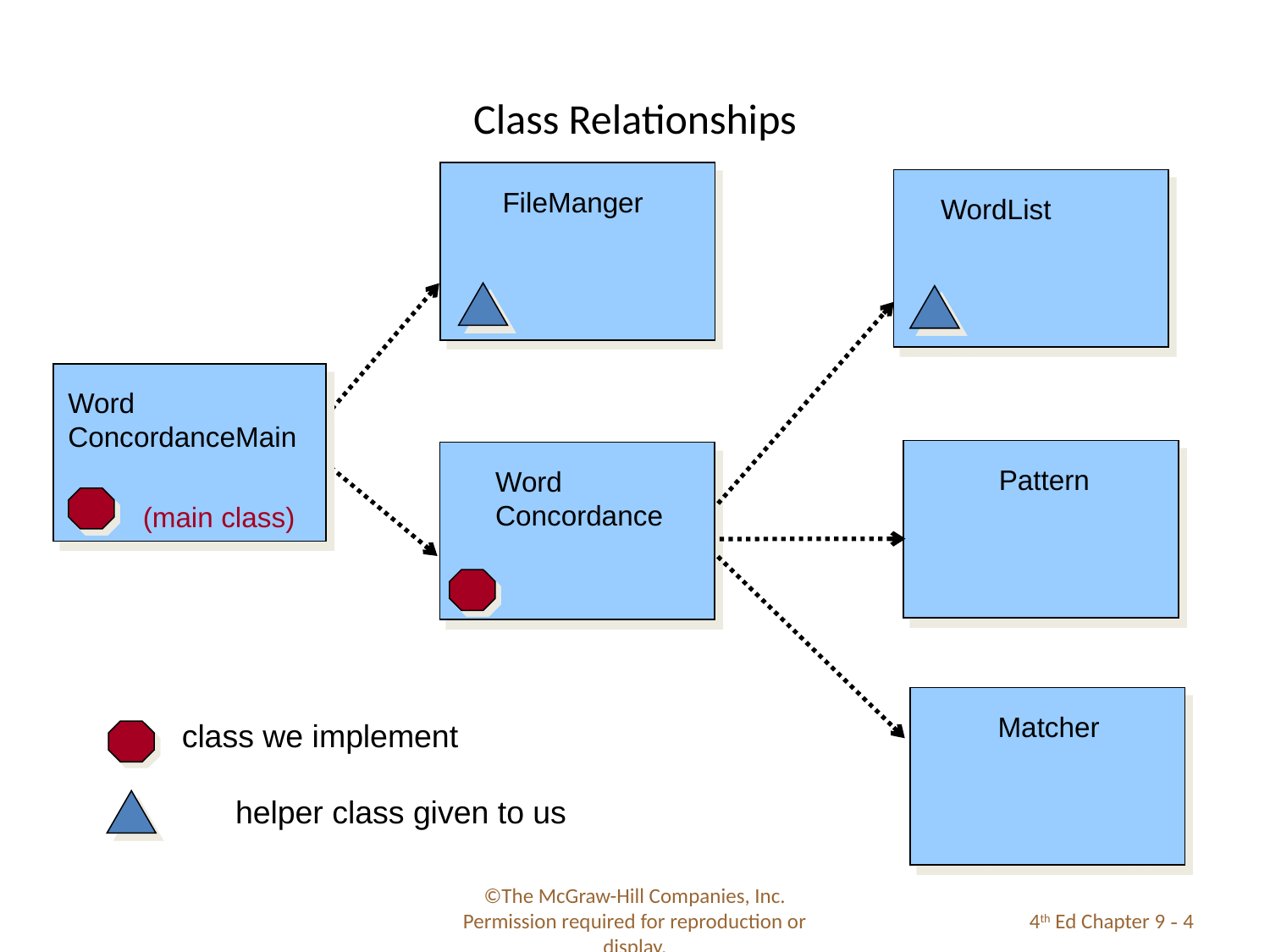

# Class Relationships

      FileManger

    WordList

Word
ConcordanceMain
(main class)

     Pattern

Word
Concordance

    Matcher
class we implement

helper class given to us

©The McGraw-Hill Companies, Inc. Permission required for reproduction or display.

4th Ed Chapter 9 - 4